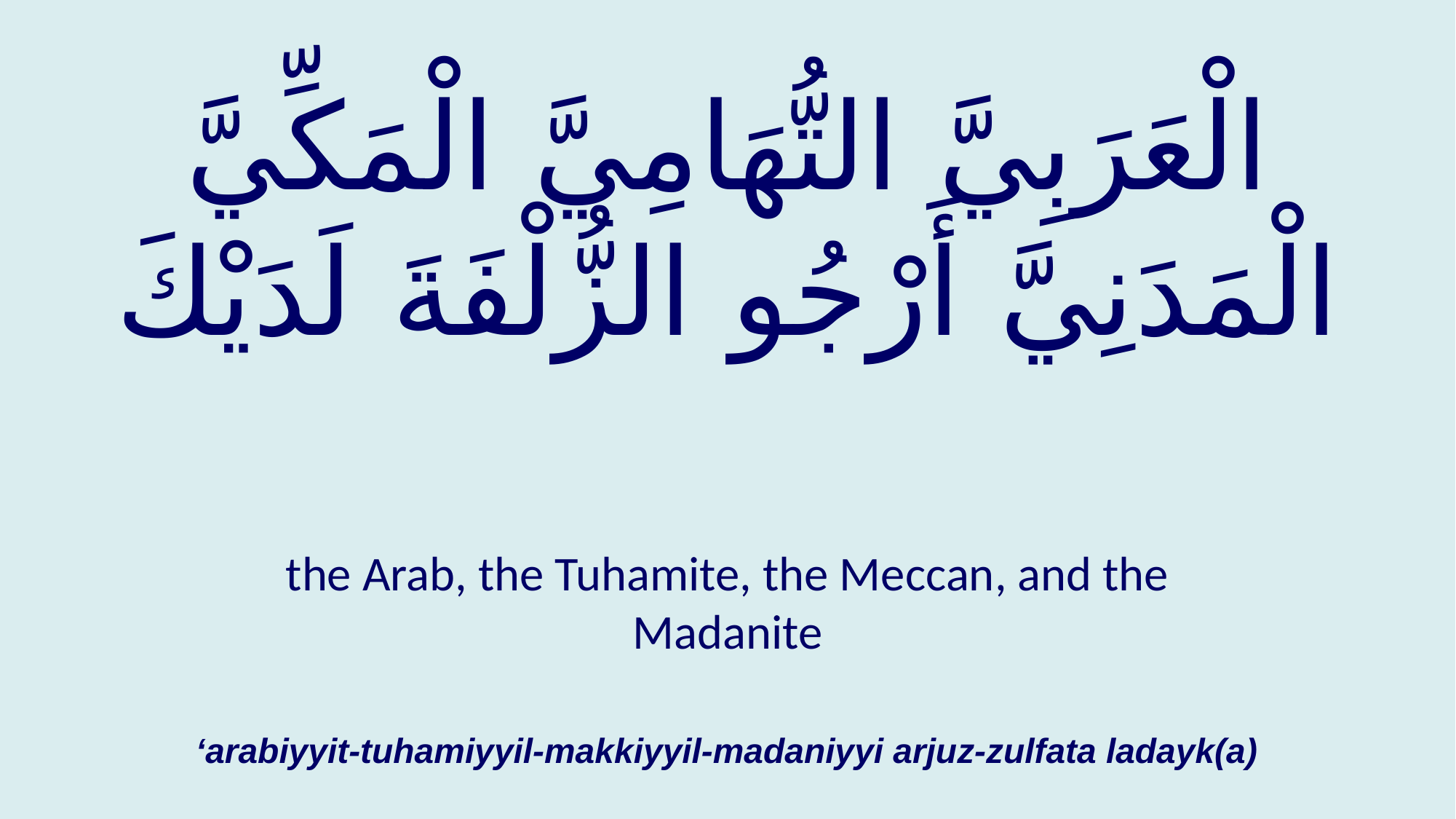

# الْعَرَبِيَّ التُّهَامِيَّ الْمَكِّيَّ الْمَدَنِيَّ أَرْجُو الزُّلْفَةَ لَدَيْكَ
the Arab, the Tuhamite, the Meccan, and the Madanite
‘arabiyyit-tuhamiyyil-makkiyyil-madaniyyi arjuz-zulfata ladayk(a)